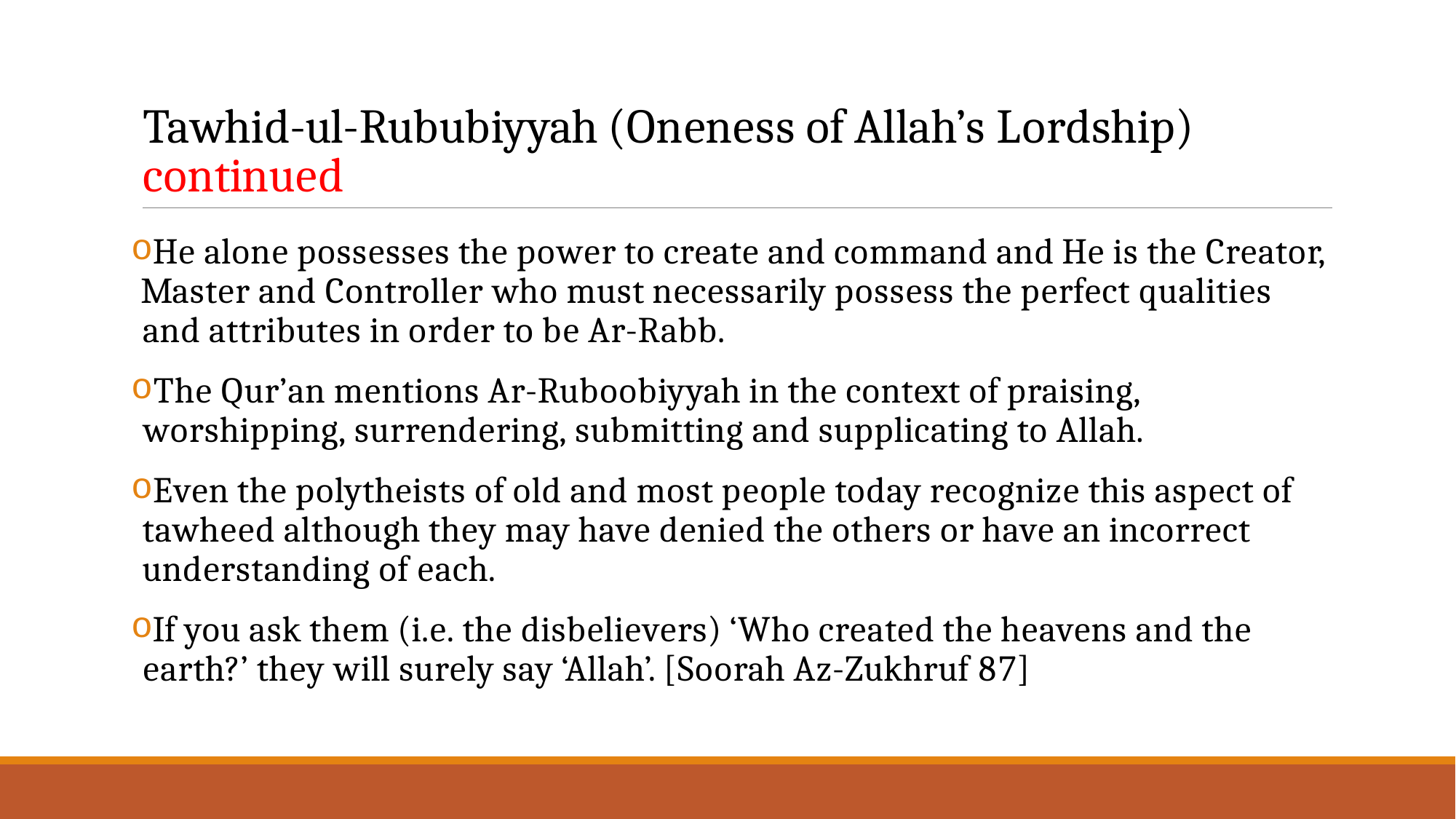

# Tawhid-ul-Rububiyyah (Oneness of Allah’s Lordship) continued
He alone possesses the power to create and command and He is the Creator, Master and Controller who must necessarily possess the perfect qualities and attributes in order to be Ar-Rabb.
The Qur’an mentions Ar-Ruboobiyyah in the context of praising, worshipping, surrendering, submitting and supplicating to Allah.
Even the polytheists of old and most people today recognize this aspect of tawheed although they may have denied the others or have an incorrect understanding of each.
If you ask them (i.e. the disbelievers) ‘Who created the heavens and the earth?’ they will surely say ‘Allah’. [Soorah Az-Zukhruf 87]